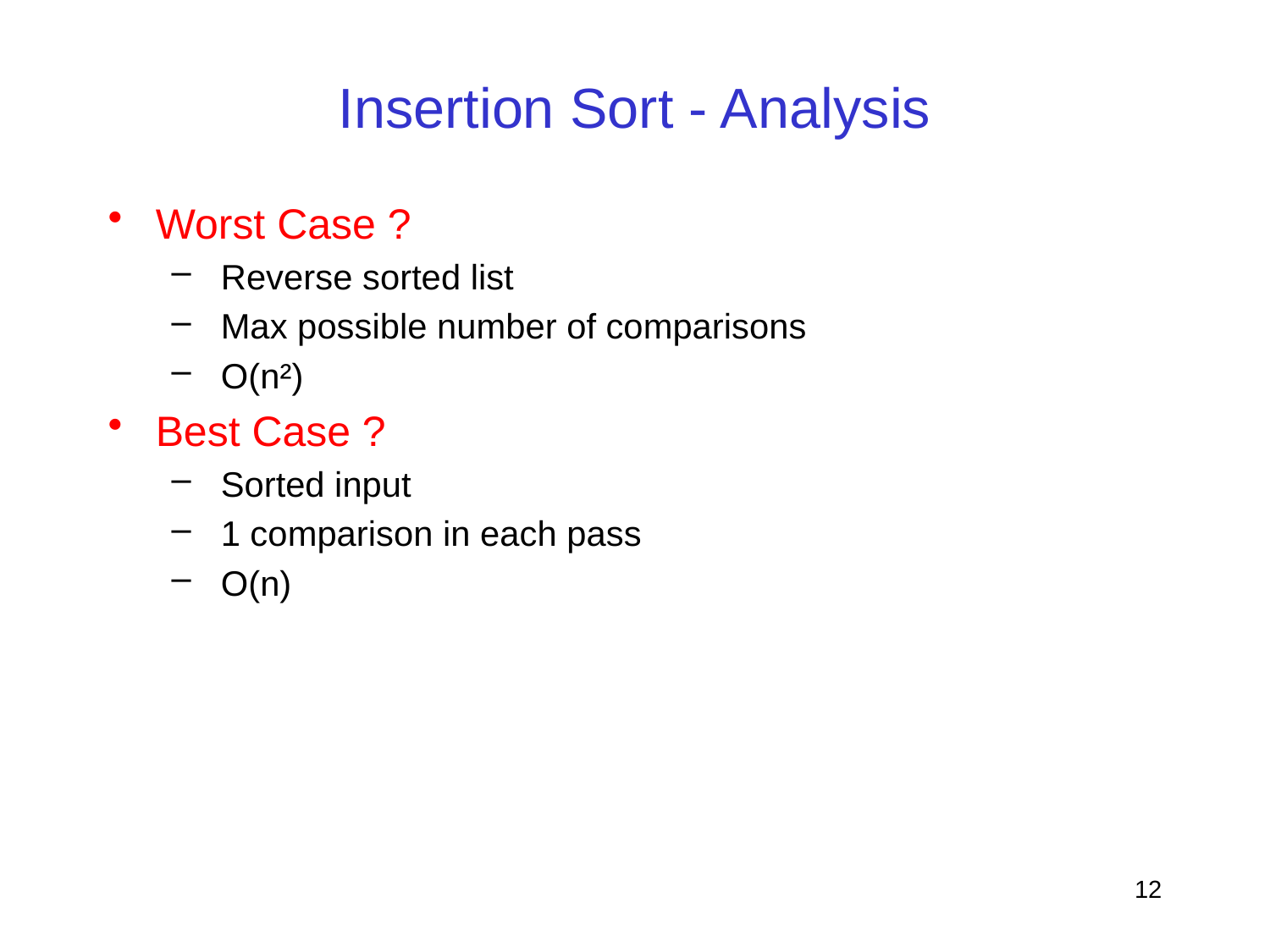

# Insertion Sort - Analysis
Worst Case ?
 Reverse sorted list
 Max possible number of comparisons
 O(n²)
Best Case ?
 Sorted input
 1 comparison in each pass
 O(n)
12